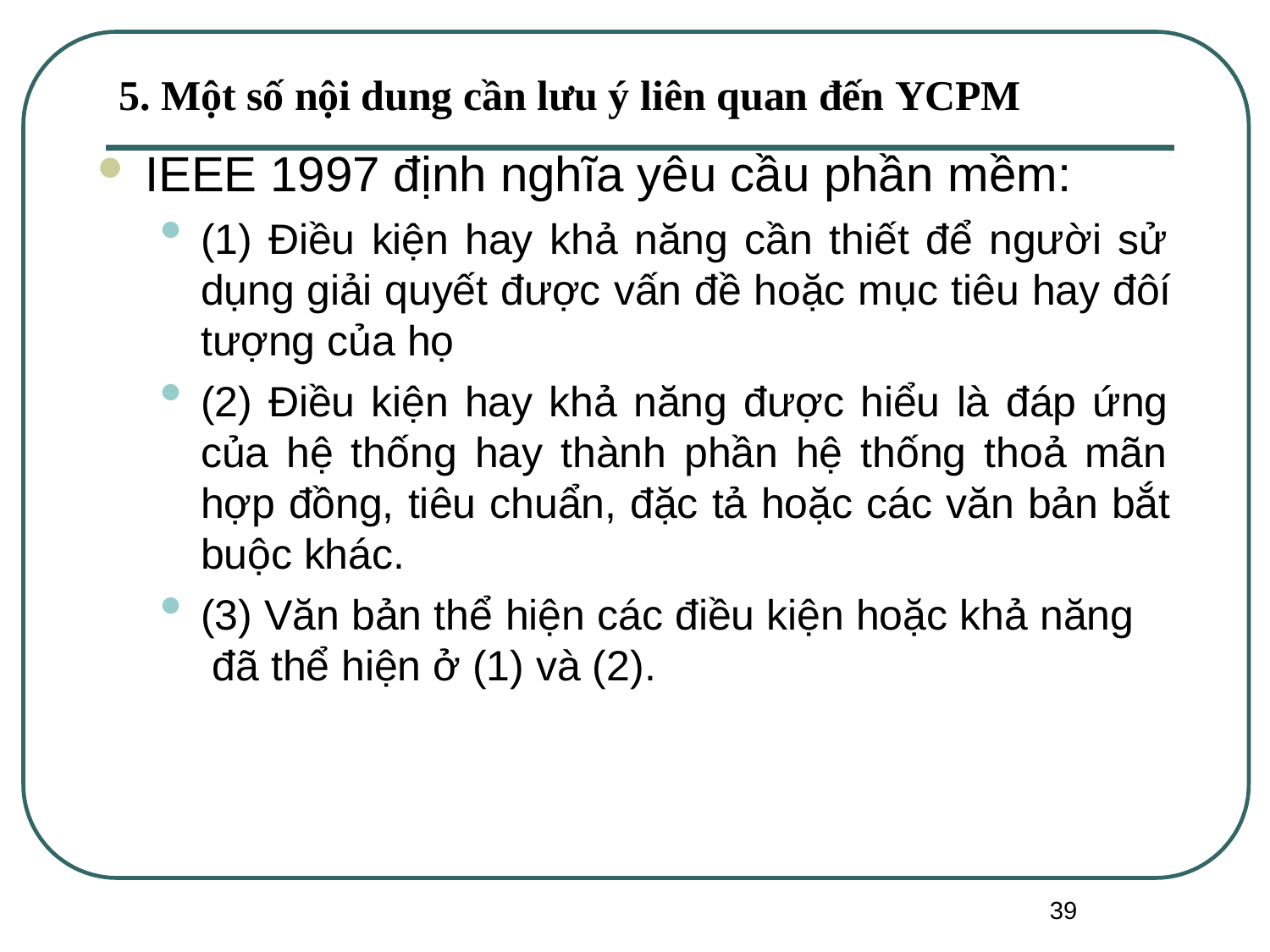

# 5. Một số nội dung cần lưu ý liên quan đến YCPM
IEEE 1997 định nghĩa yêu cầu phần mềm:
(1) Điều kiện hay khả năng cần thiết để người sử  dụng giải quyết được vấn đề hoặc mục tiêu hay đôí  tượng của họ
(2) Điều kiện hay khả năng được hiểu là đáp ứng  của hệ thống hay thành phần hệ thống thoả mãn  hợp đồng, tiêu chuẩn, đặc tả hoặc các văn bản bắt  buộc khác.
(3) Văn bản thể hiện các điều kiện hoặc khả năng  đã thể hiện ở (1) và (2).
39